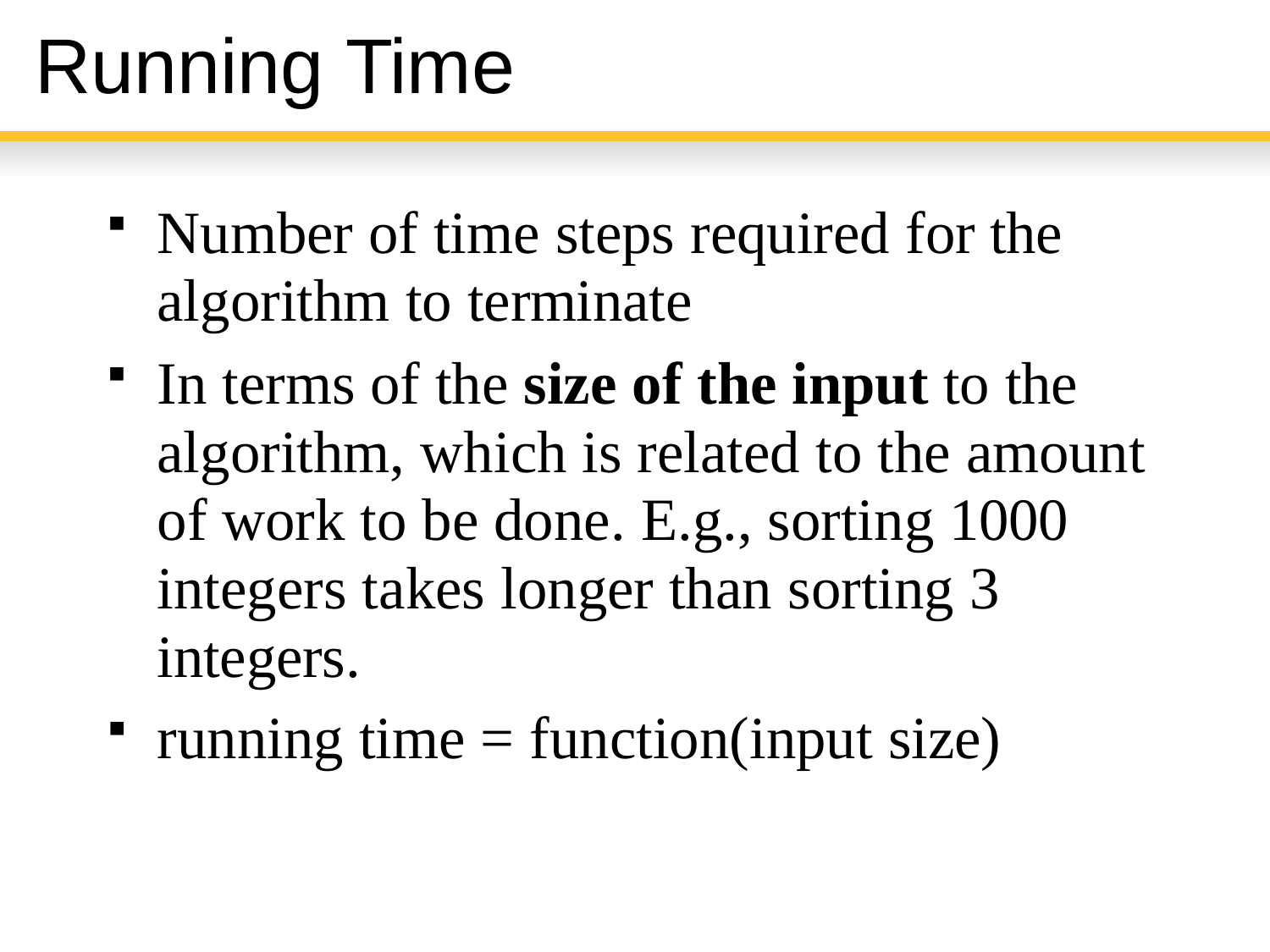

# Running Time
Number of time steps required for the algorithm to terminate
In terms of the size of the input to the algorithm, which is related to the amount of work to be done. E.g., sorting 1000 integers takes longer than sorting 3 integers.
running time = function(input size)